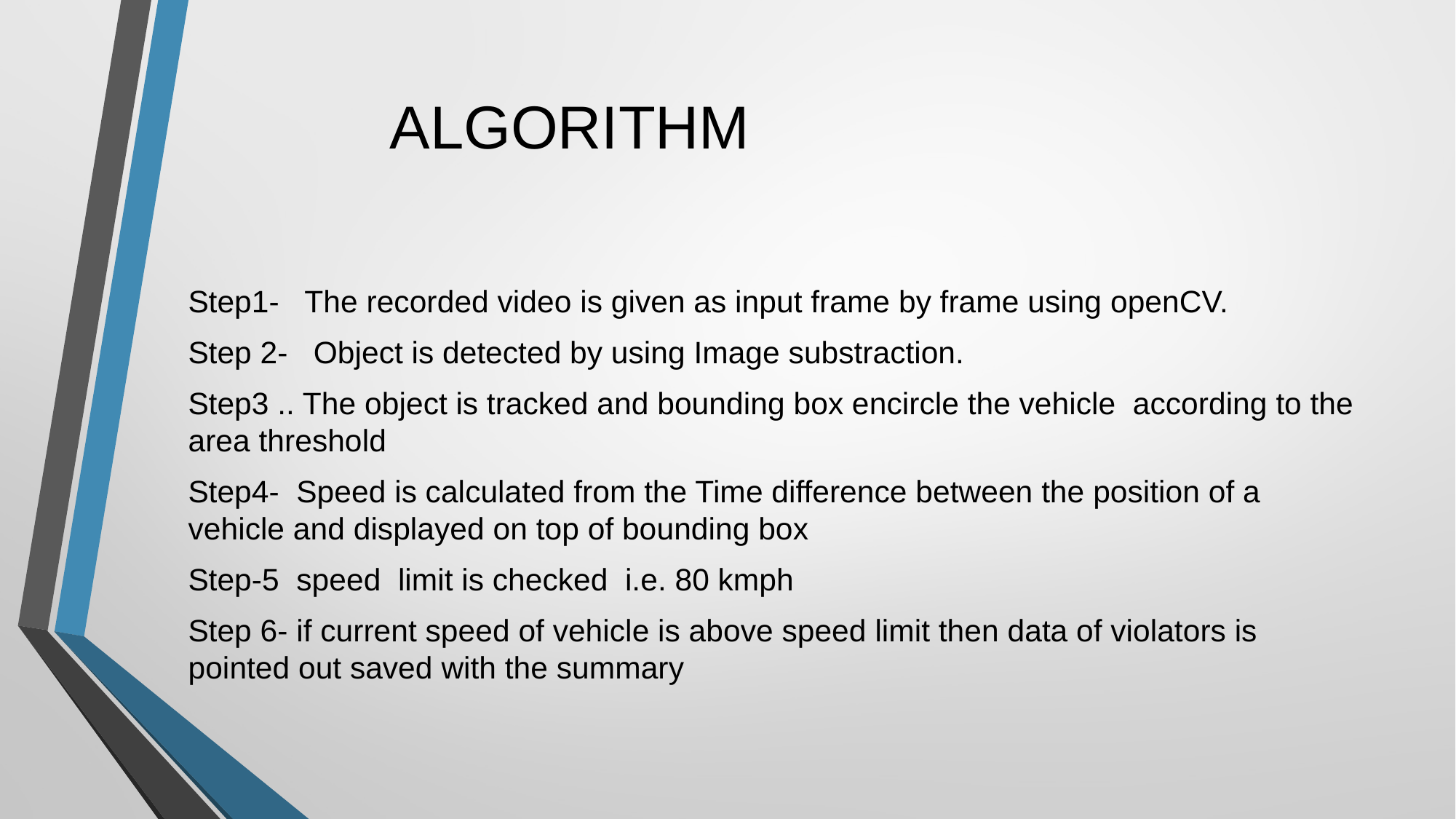

# ALGORITHM
Step1-   The recorded video is given as input frame by frame using openCV.
Step 2-   Object is detected by using Image substraction.
Step3 .. The object is tracked and bounding box encircle the vehicle  according to the area threshold
Step4-  Speed is calculated from the Time difference between the position of a vehicle and displayed on top of bounding box
Step-5  speed  limit is checked  i.e. 80 kmph
Step 6- if current speed of vehicle is above speed limit then data of violators is pointed out saved with the summary